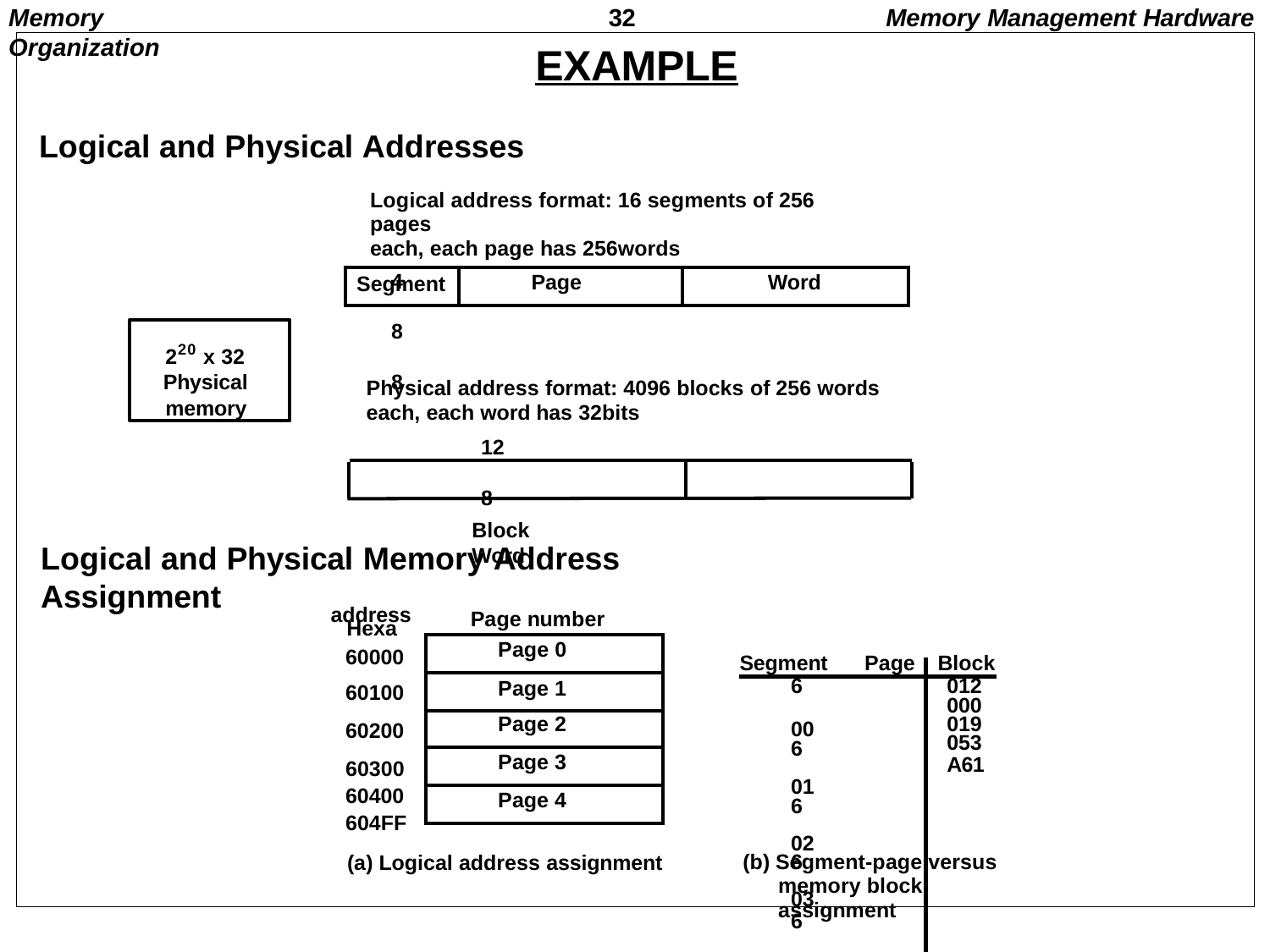

Memory Organization
32
Memory Management Hardware

EXAMPLE
Logical and Physical Addresses
Logical address format: 16 segments of 256 pages
each, each page has 256words
4	8	8
| Segment | Page | Word |
| --- | --- | --- |
220 x 32
Physical
memory
Physical address format: 4096 blocks of 256 words
each, each word has 32bits
12	8
Block	Word

Logical and Physical Memory Address Assignment
Hexa
address
60000
60100
60200
60300
60400
604FF
Page number
| Page 0 |
| --- |
| Page 1 |
| Page 2 |
| Page 3 |
| Page 4 |
| Segment Page | Block |
| --- | --- |
| 6 00 6 01 6 02 6 03 6 04 | 012 000 019 053 A61 |
(a) Logical address assignment
(b) Segment-page versus
memory block assignment